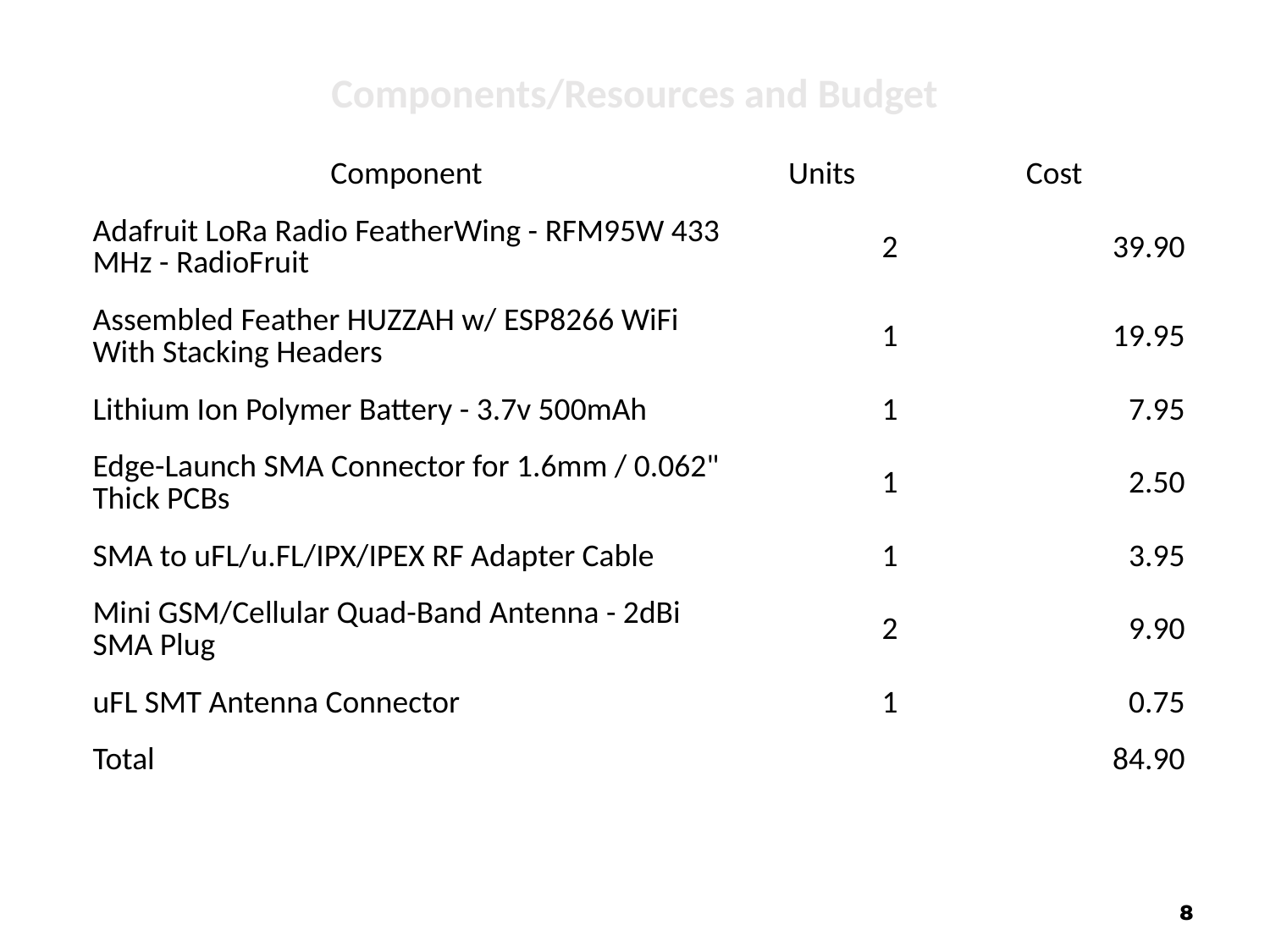

Components/Resources and Budget
| Component | Units | Cost |
| --- | --- | --- |
| Adafruit LoRa Radio FeatherWing - RFM95W 433 MHz - RadioFruit | 2 | 39.90 |
| Assembled Feather HUZZAH w/ ESP8266 WiFi With Stacking Headers | 1 | 19.95 |
| Lithium Ion Polymer Battery - 3.7v 500mAh | 1 | 7.95 |
| Edge-Launch SMA Connector for 1.6mm / 0.062" Thick PCBs | 1 | 2.50 |
| SMA to uFL/u.FL/IPX/IPEX RF Adapter Cable | 1 | 3.95 |
| Mini GSM/Cellular Quad-Band Antenna - 2dBi SMA Plug | 2 | 9.90 |
| uFL SMT Antenna Connector | 1 | 0.75 |
| Total |  | 84.90 |
8